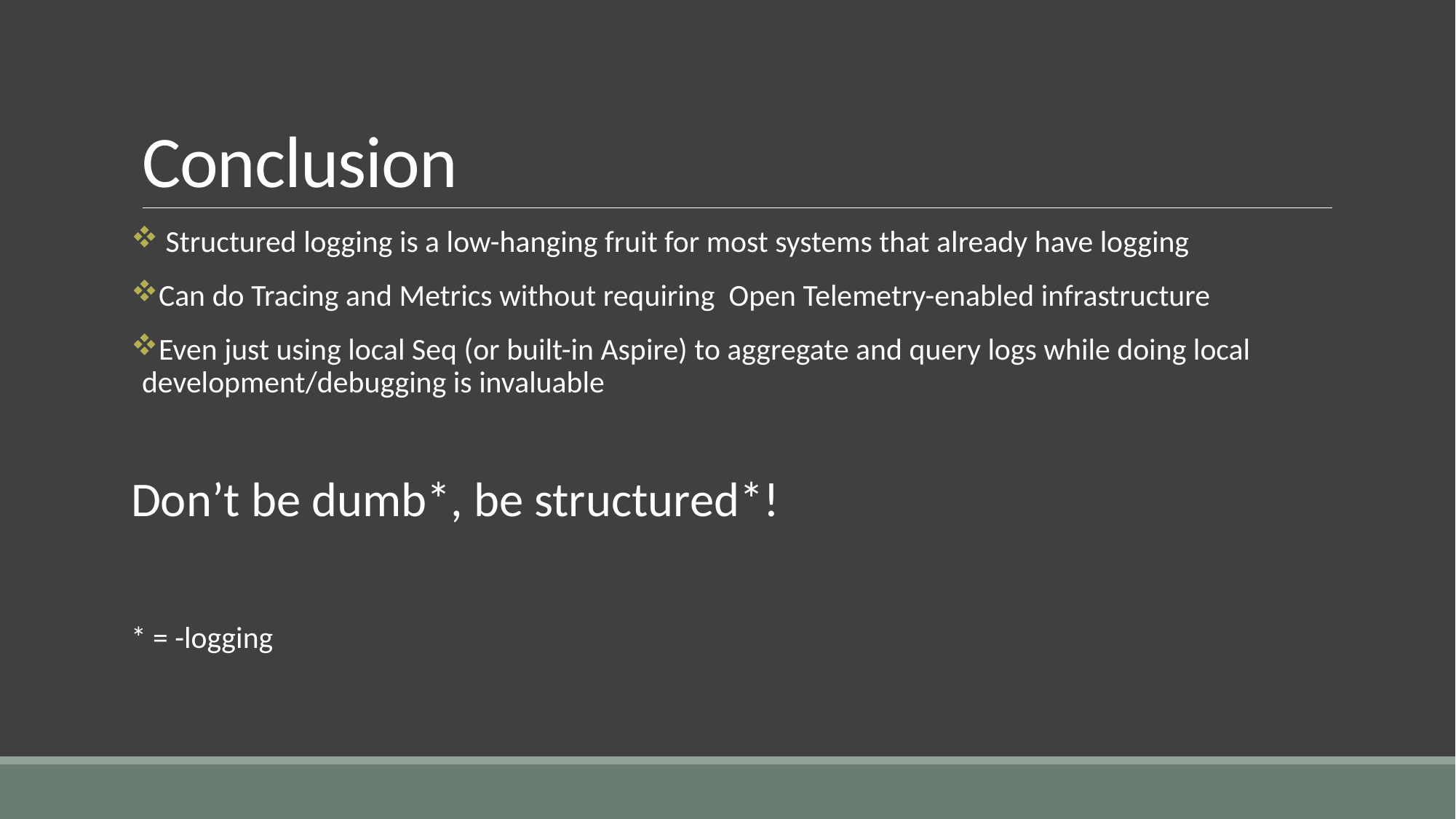

# Conclusion
 Structured logging is a low-hanging fruit for most systems that already have logging
Can do Tracing and Metrics without requiring  Open Telemetry-enabled infrastructure
Even just using local Seq (or built-in Aspire) to aggregate and query logs while doing local development/debugging is invaluable

Don’t be dumb*, be structured*!

* = -logging